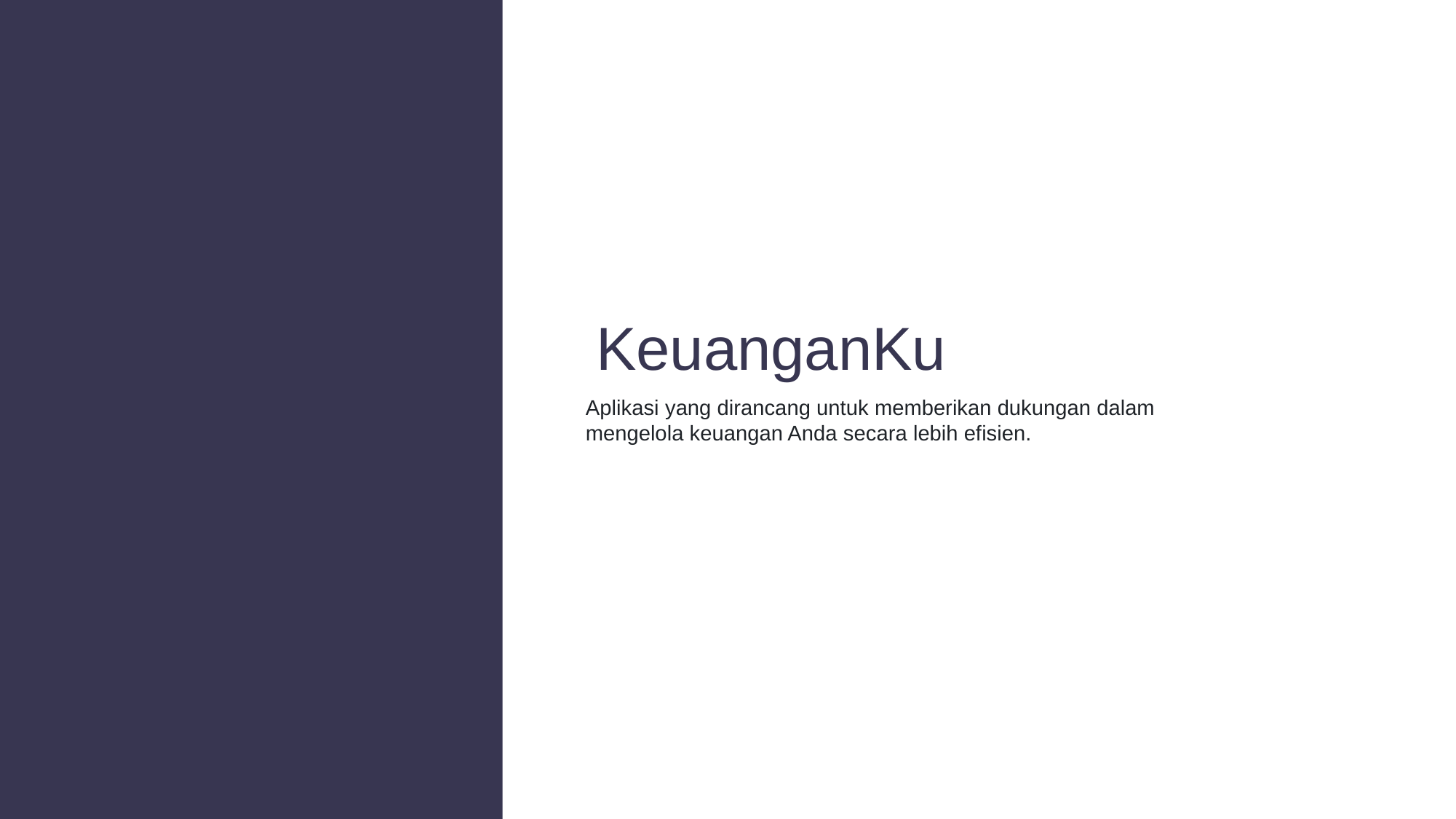

KeuanganKu
Aplikasi yang dirancang untuk memberikan dukungan dalam mengelola keuangan Anda secara lebih efisien.